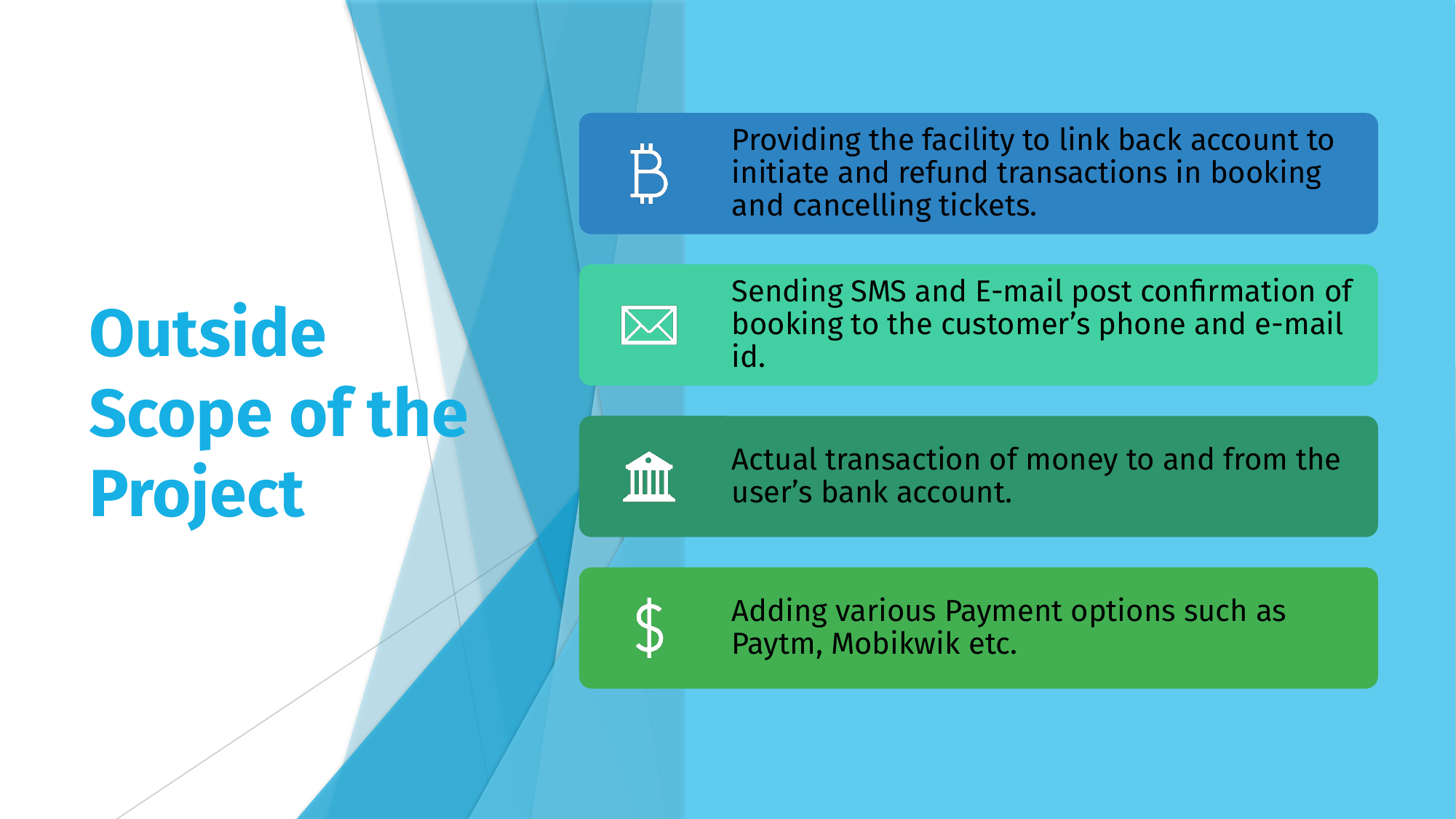

Providing the facility to link back account to initiate and refund transactions in booking and cancelling tickets.
Sending SMS and E-mail post confirmation of booking to the customer’s phone and e-mail id.
Actual transaction of money to and from the user’s bank account.
Adding various Payment options such as Paytm, Mobikwik etc.
# Outside Scope of the Project